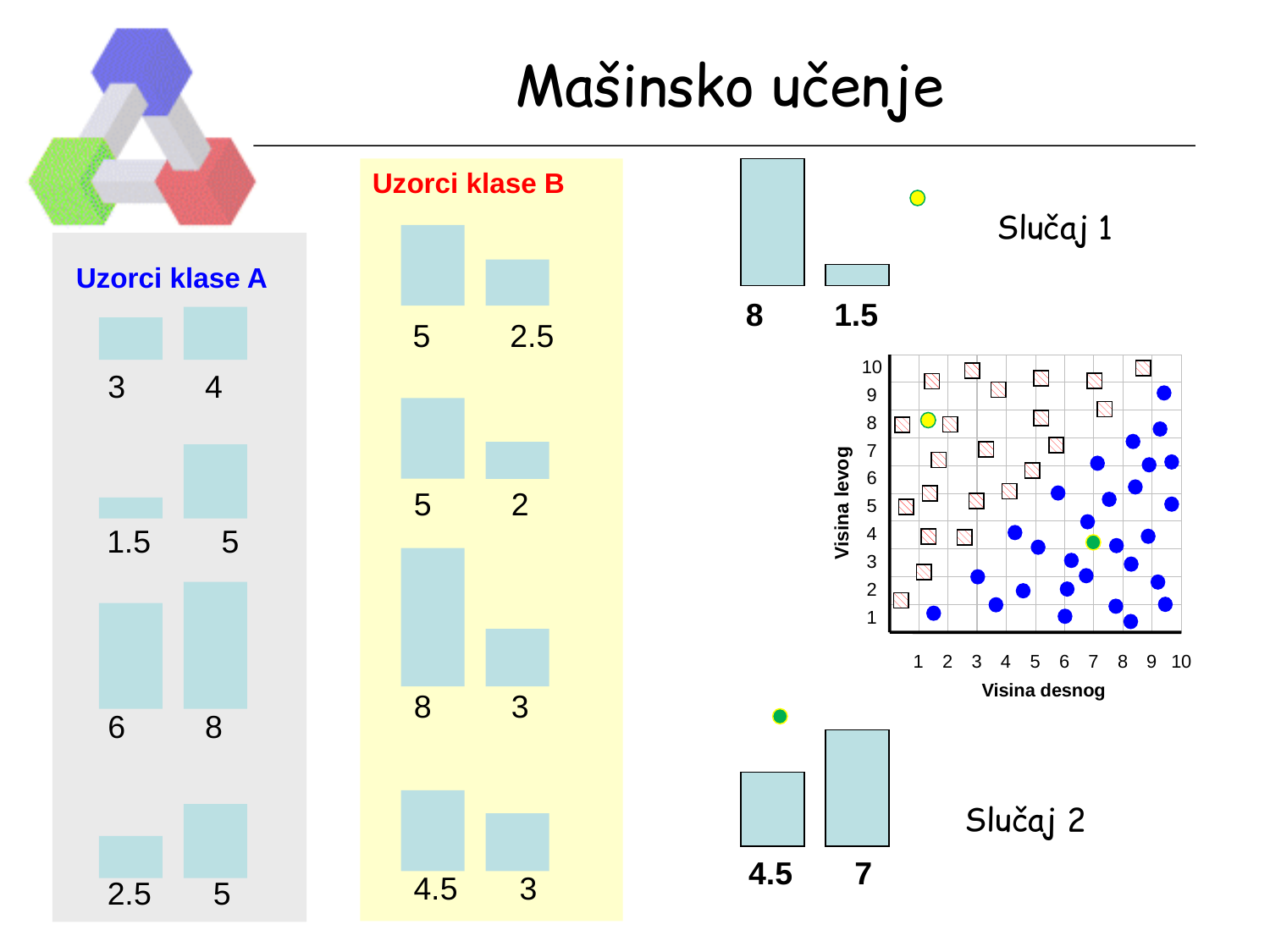

# Mašinsko učenje
Uzorci klase B

5         2.5
5         2
8         3
4.5       3

Slučaj 1

Uzorci klase A

3         4

1.5        5

6         8

2.5       5

8        1.5
10

9

8

7

6

Visina levog
5

4

3

2

1

1
2
3
4
5
6
7
8
10
9
Visina desnog

Slučaj 2
4.5       7